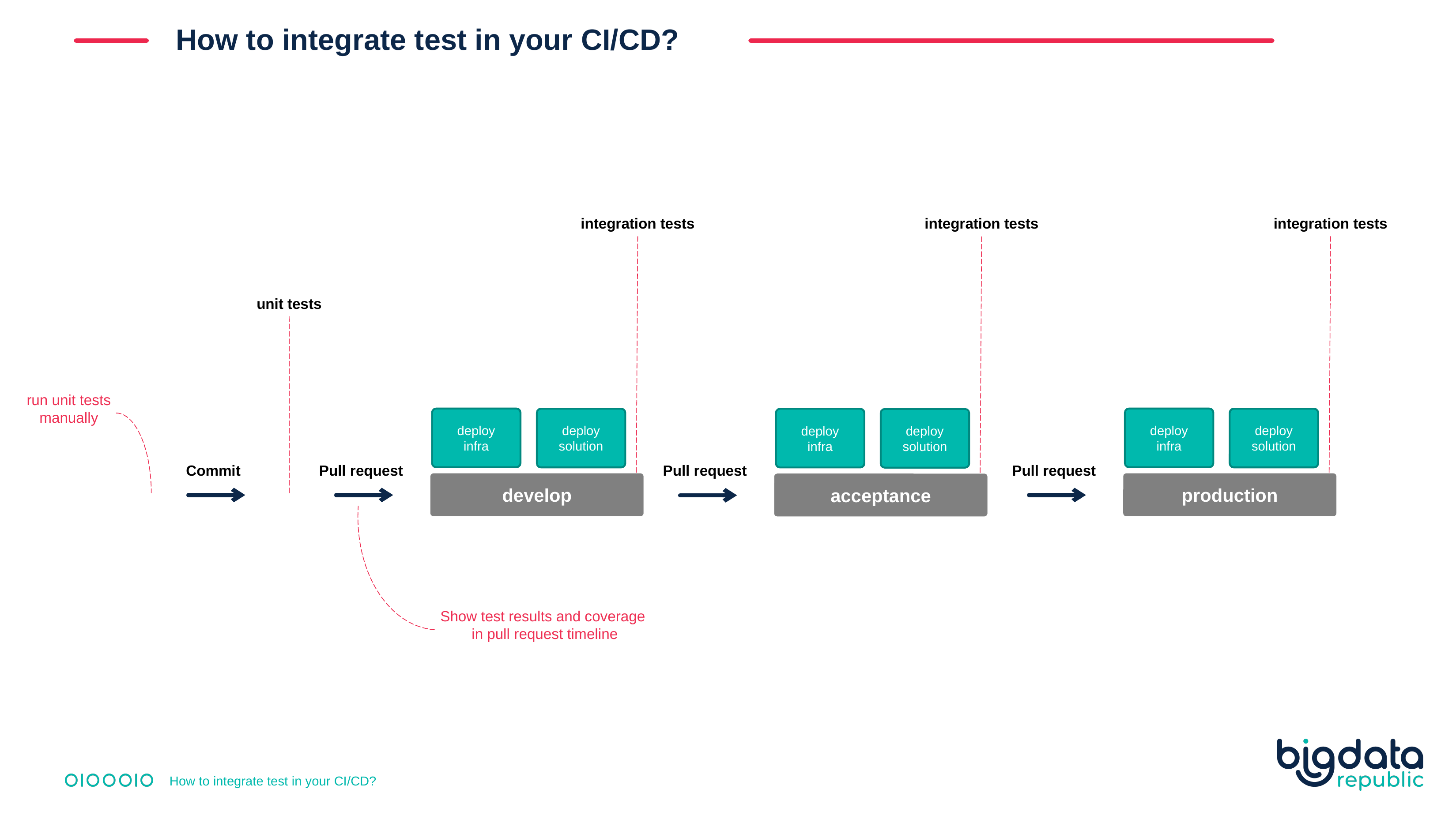

How to integrate test in your CI/CD?
integration tests
integration tests
integration tests
unit tests
run unit tests
manually

deploy
infra
deploy
infra
deploy solution
deploy solution
deploy
infra
deploy solution

Commit
Pull request
Pull request
Pull request
develop
production
acceptance
Show test results and coverage
in pull request timeline
How to integrate test in your CI/CD?